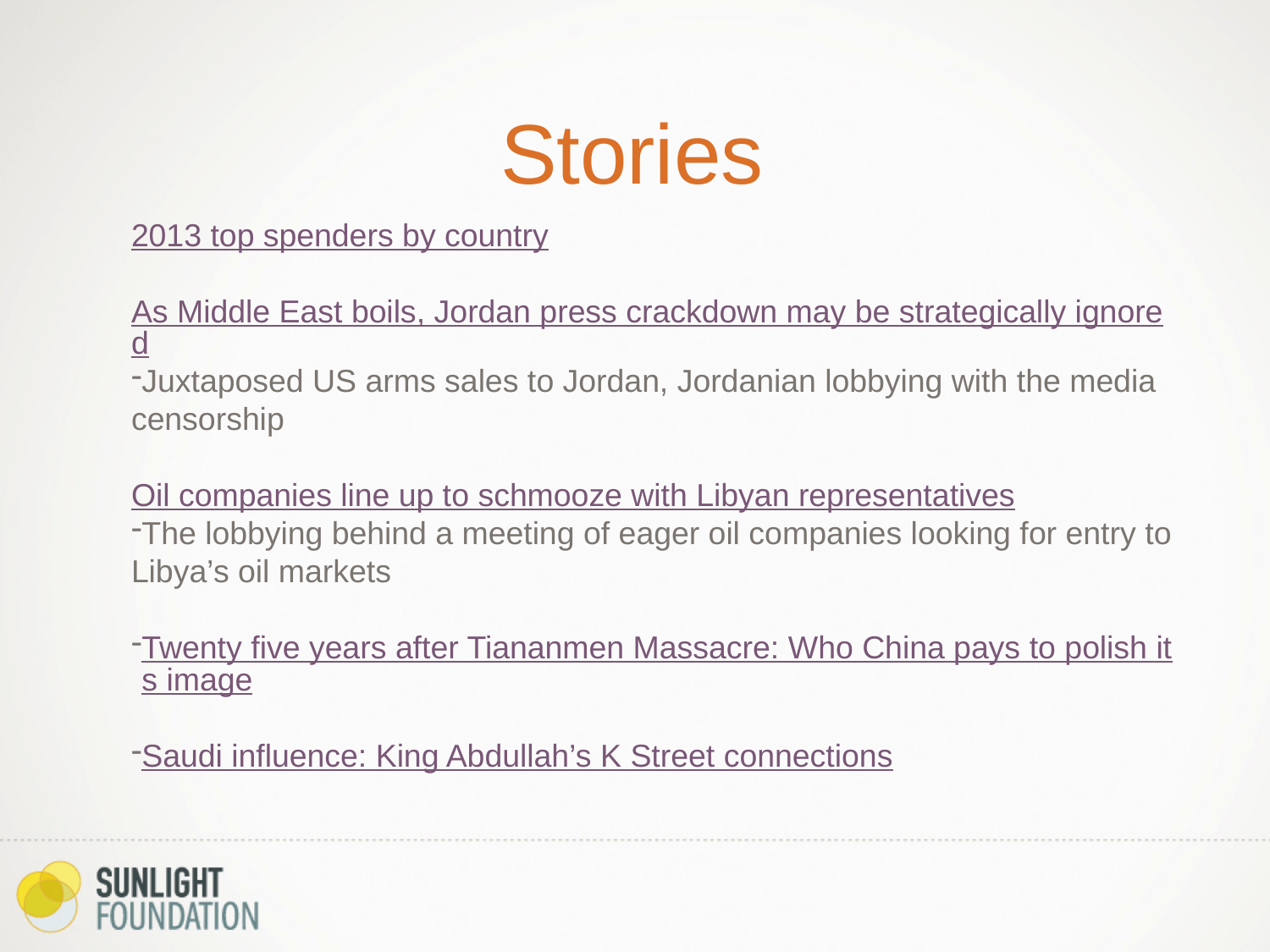

Stories
2013 top spenders by country

As Middle East boils, Jordan press crackdown may be strategically ignored
Juxtaposed US arms sales to Jordan, Jordanian lobbying with the media censorship

Oil companies line up to schmooze with Libyan representatives
The lobbying behind a meeting of eager oil companies looking for entry to Libya’s oil markets

Twenty five years after Tiananmen Massacre: Who China pays to polish its image

Saudi influence: King Abdullah’s K Street connections